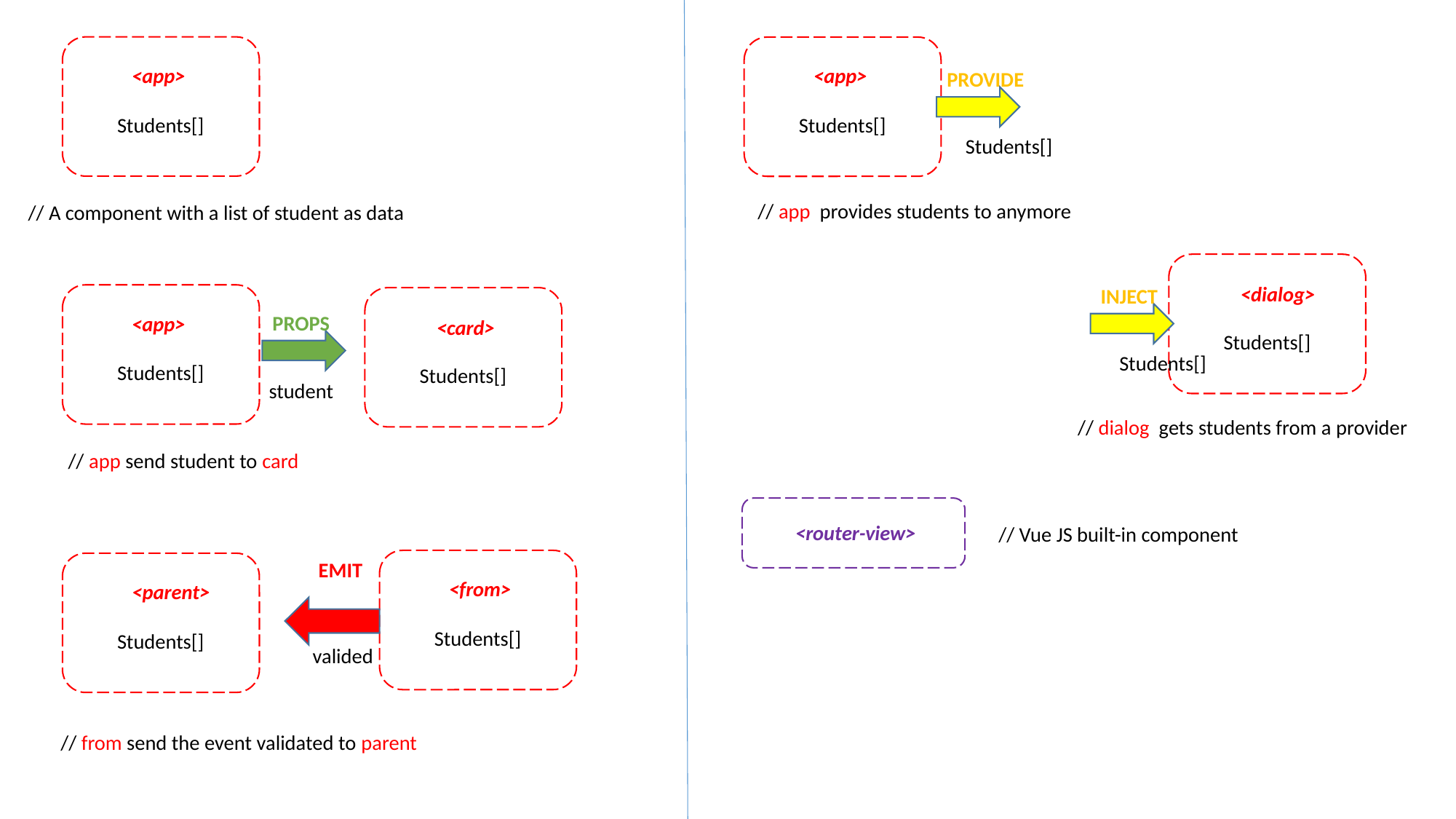

<app>
<app>
PROVIDE

Students[]
Students[]
Students[]
// app  provides students to anymore
// A component with a list of student as data

<dialog>
INJECT

PROPS
<app>
<card>
Students[]

Students[]
Students[]
Students[]
student
// dialog  gets students from a provider
// app send student to card

<router-view>
// Vue JS built-in component

EMIT

<from>
<parent>

Students[]
Students[]
valided
// from send the event validated to parent